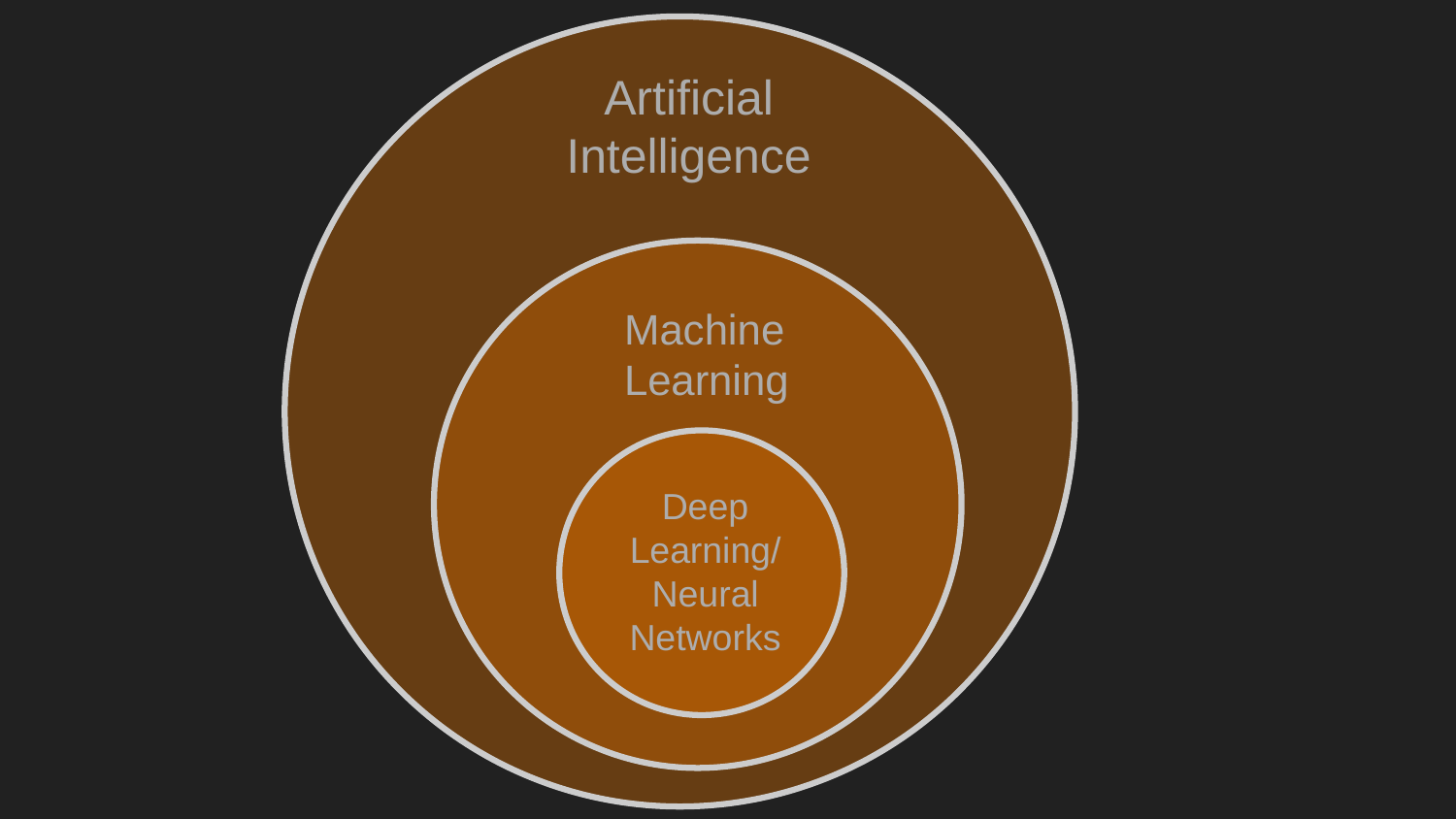

Artificial Intelligence

Machine
Learning

Deep Learning/ Neural Networks